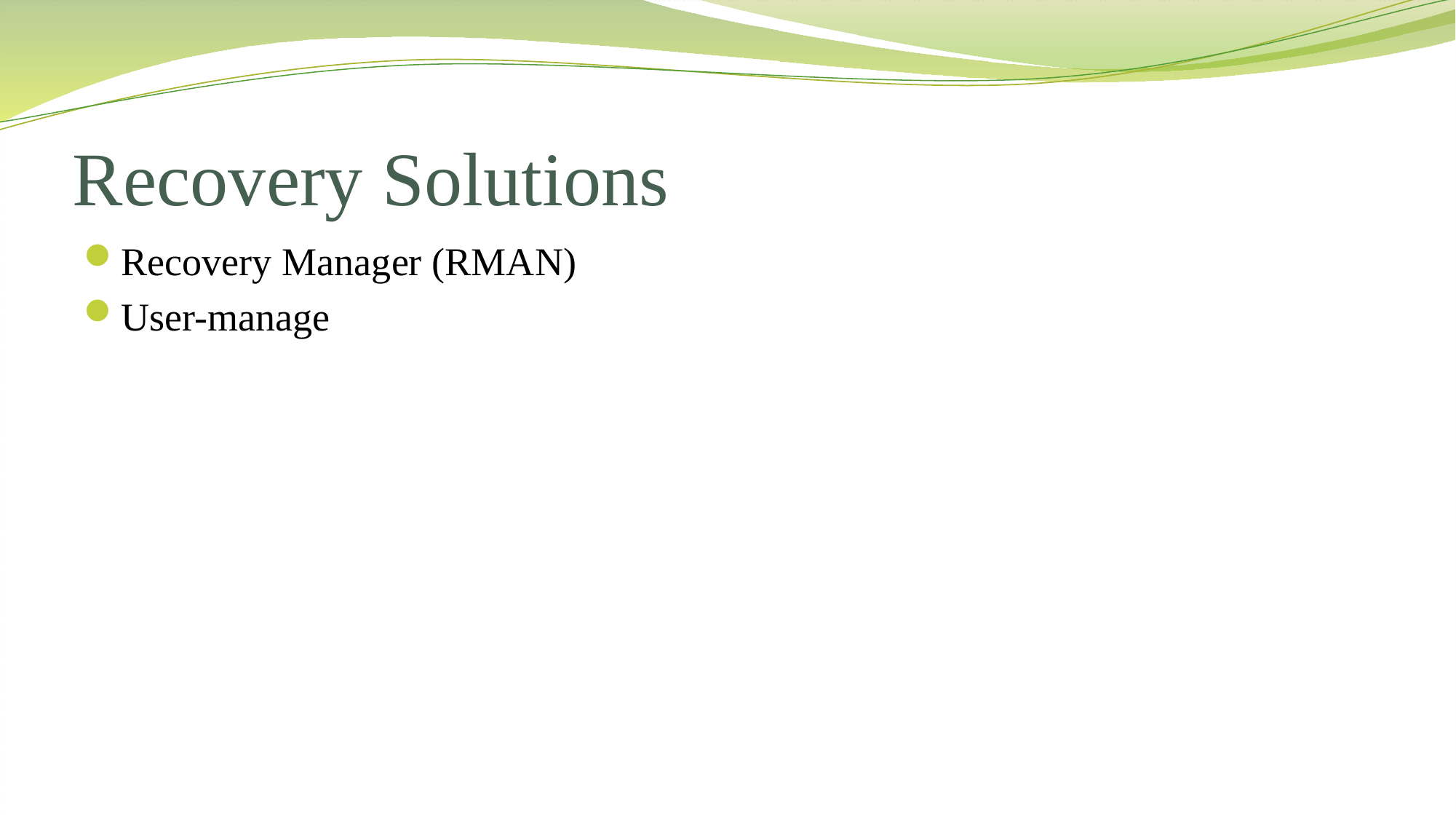

# Recovery Solutions
Recovery Manager (RMAN)
User-manage